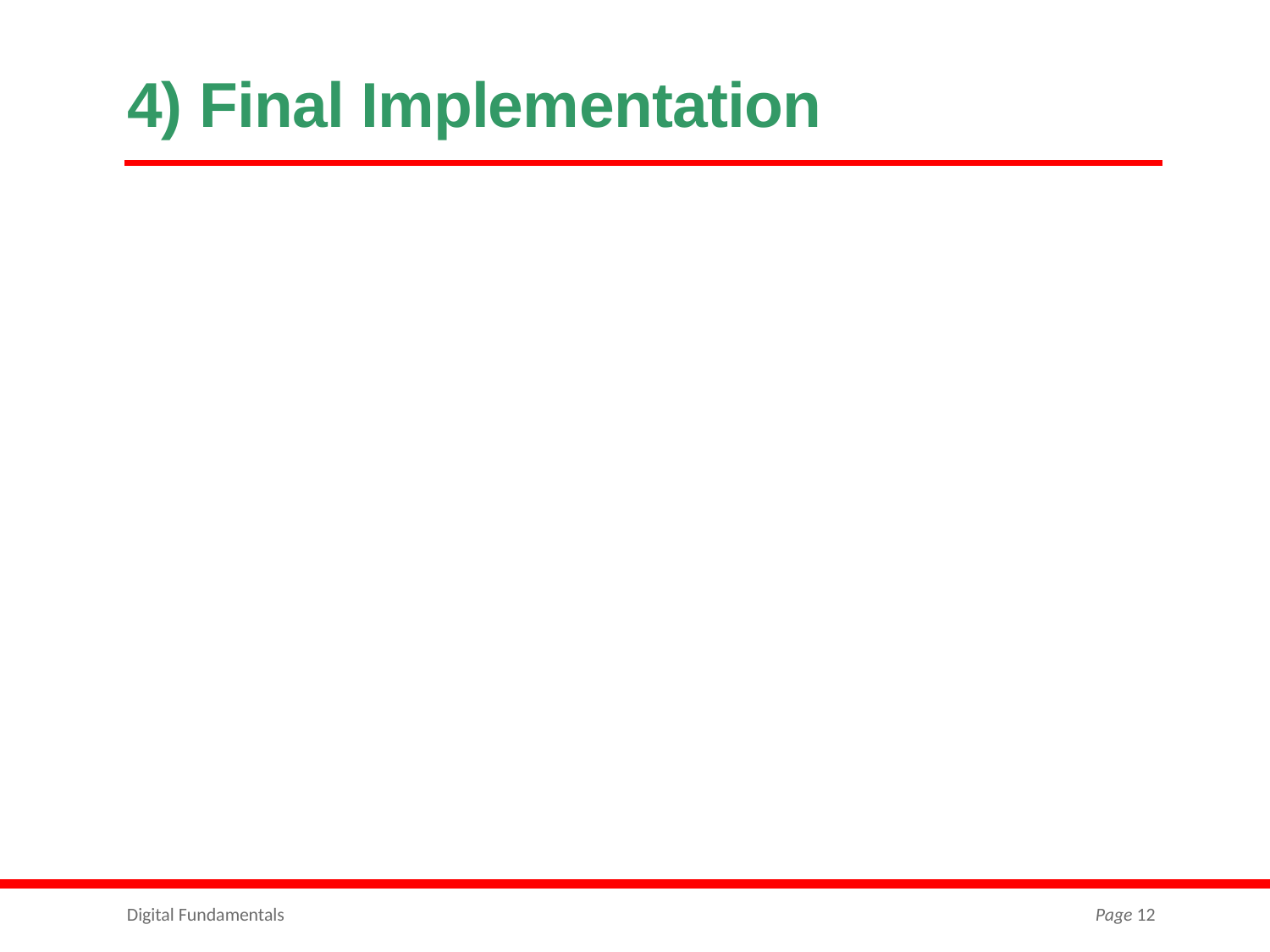

# 4) Final Implementation

Digital Fundamentals
Page 12